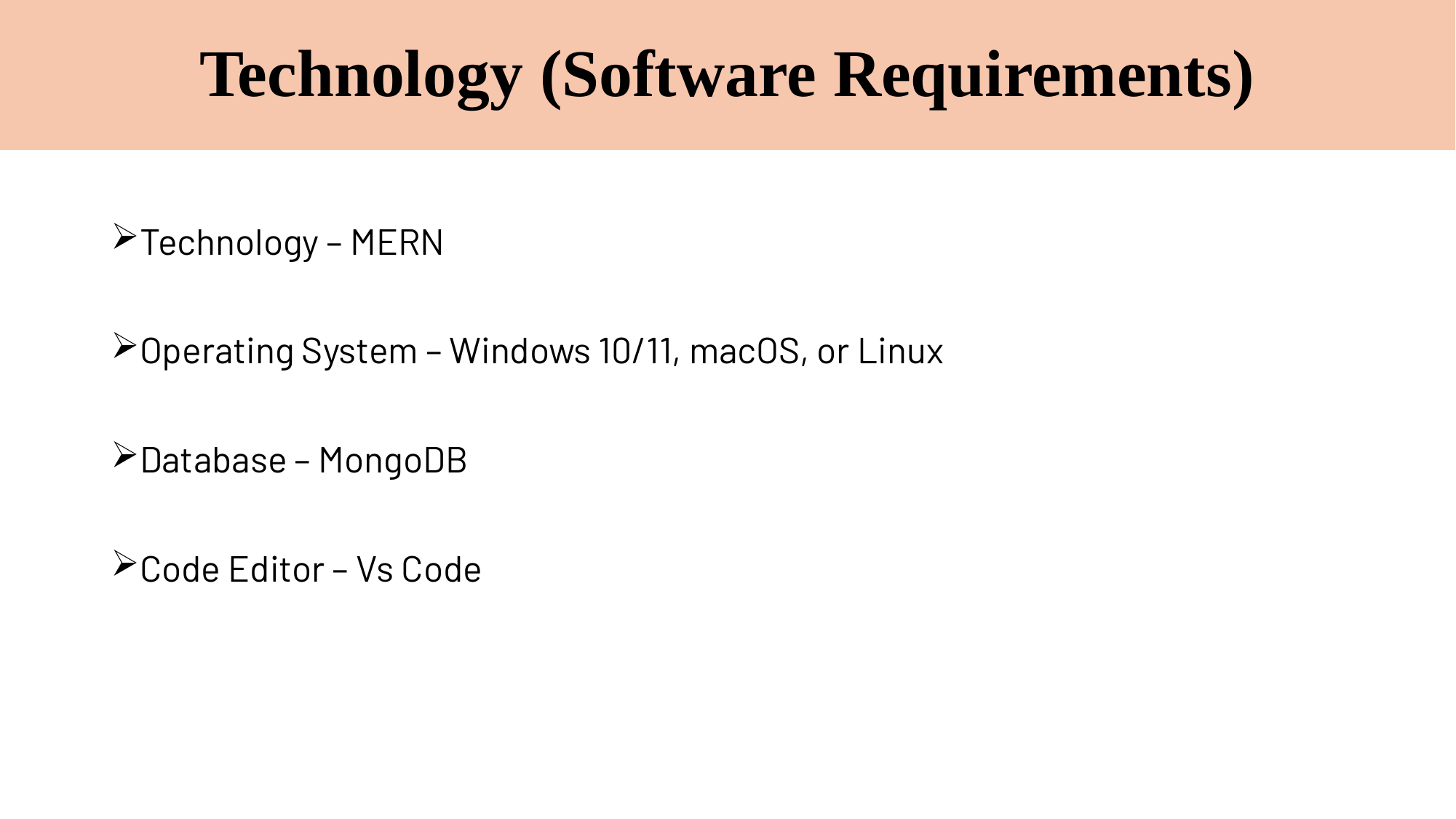

# Technology (Software Requirements)
Technology – MERN

Operating System – Windows 10/11, macOS, or Linux

Database – MongoDB

Code Editor – Vs Code